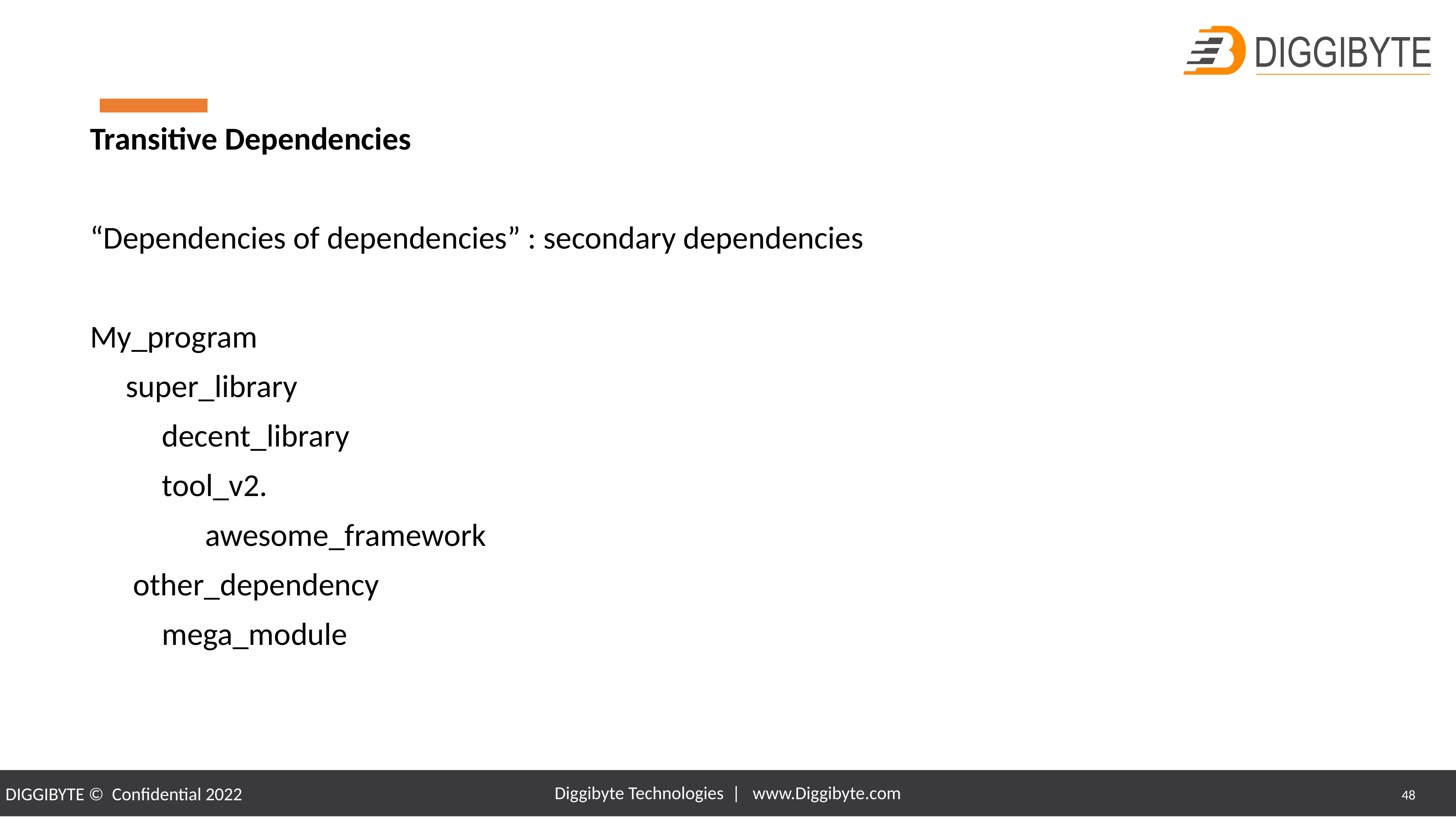

Transitive Dependencies

“Dependencies of dependencies” : secondary dependencies

My_program
     super_library
          decent_library
          tool_v2.
                awesome_framework
      other_dependency
          mega_module

Diggibyte Technologies  |   www.Diggibyte.com
48